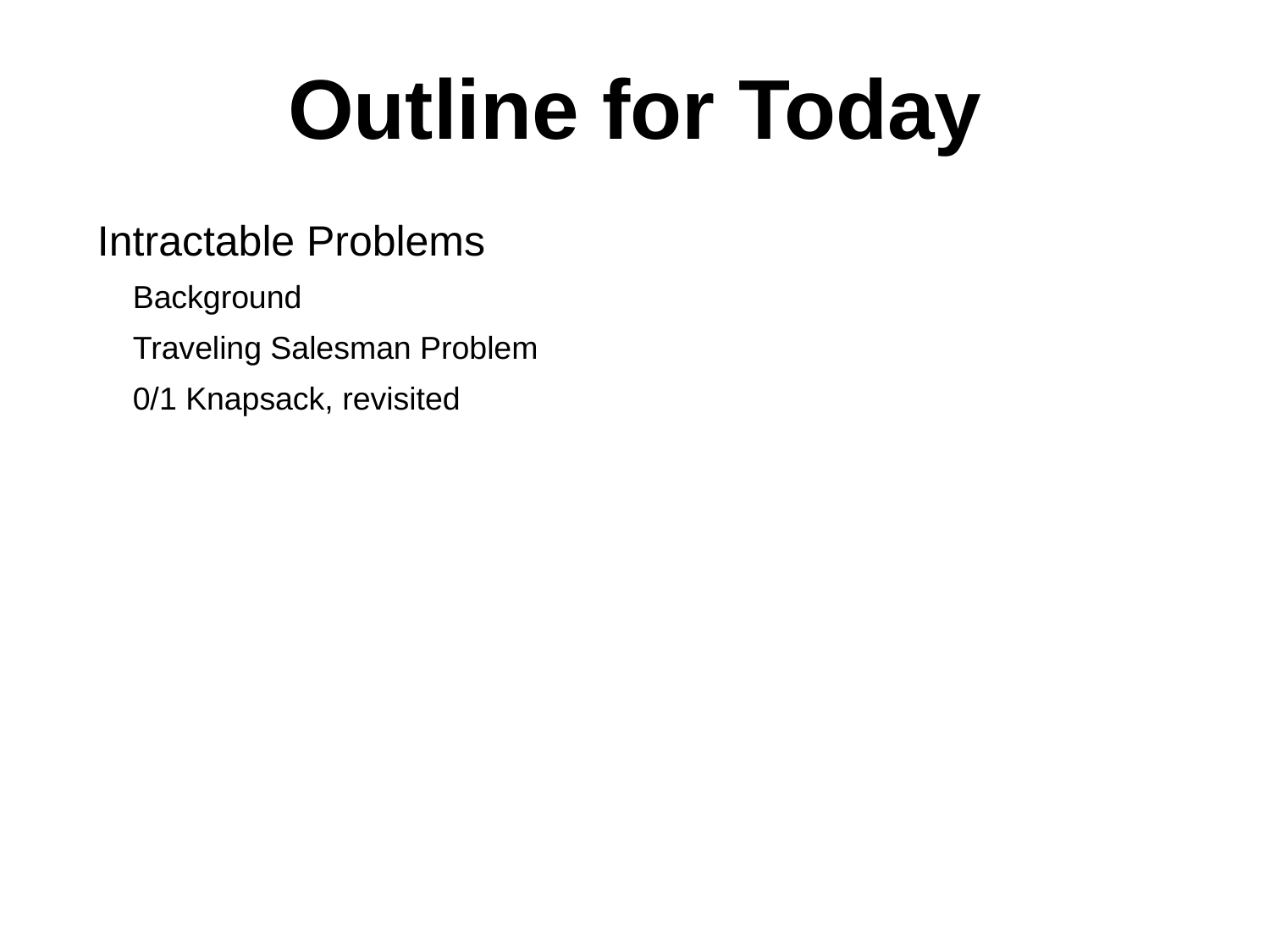

Outline for Today
Intractable Problems

    Background

    Traveling Salesman Problem

    0/1 Knapsack, revisited